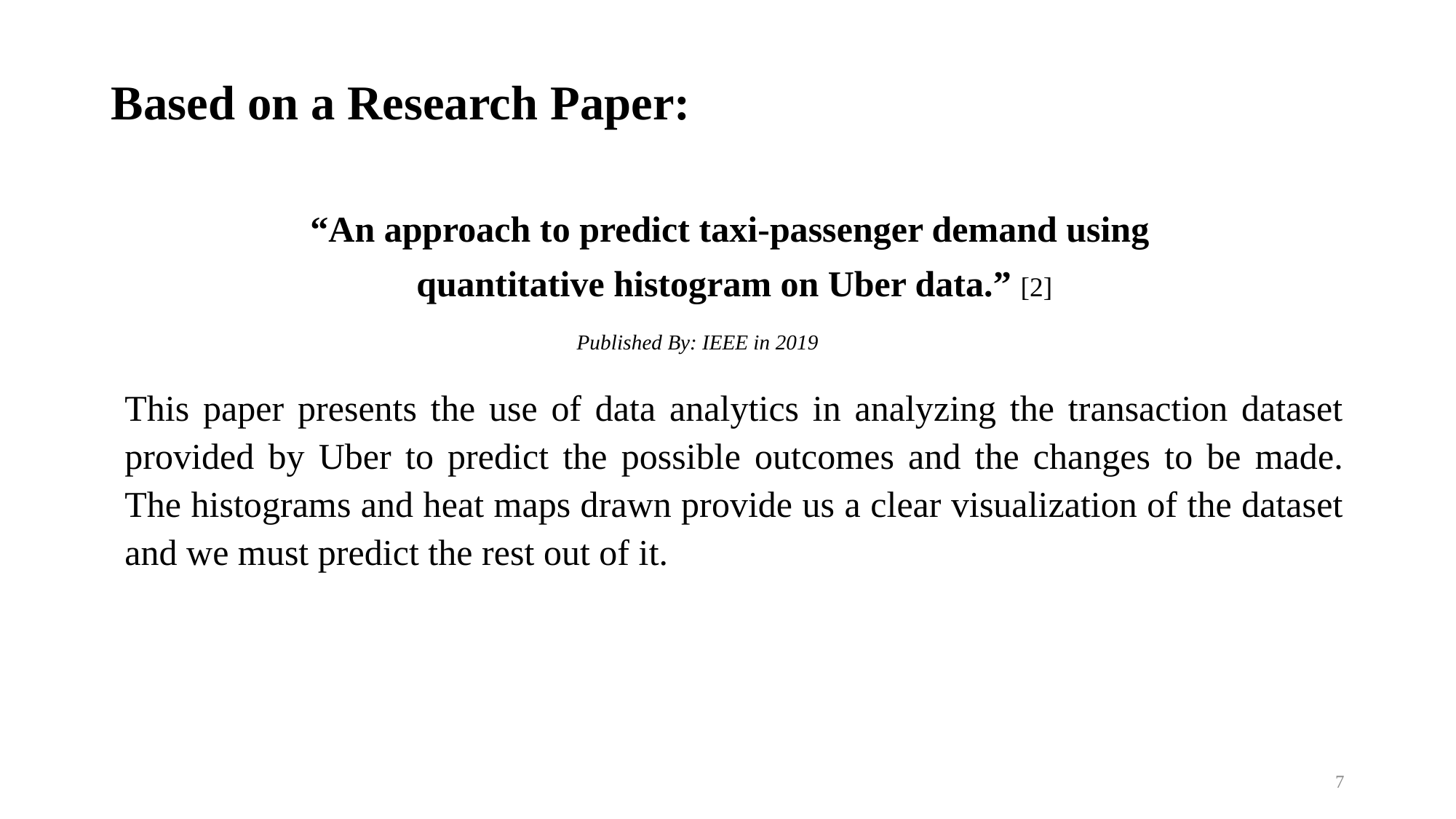

# Based on a Research Paper:

“An approach to predict taxi-passenger demand using
quantitative histogram on Uber data.” [2]

This paper presents the use of data analytics in analyzing the transaction dataset provided by Uber to predict the possible outcomes and the changes to be made. The histograms and heat maps drawn provide us a clear visualization of the dataset and we must predict the rest out of it.
Published By: IEEE in 2019
7